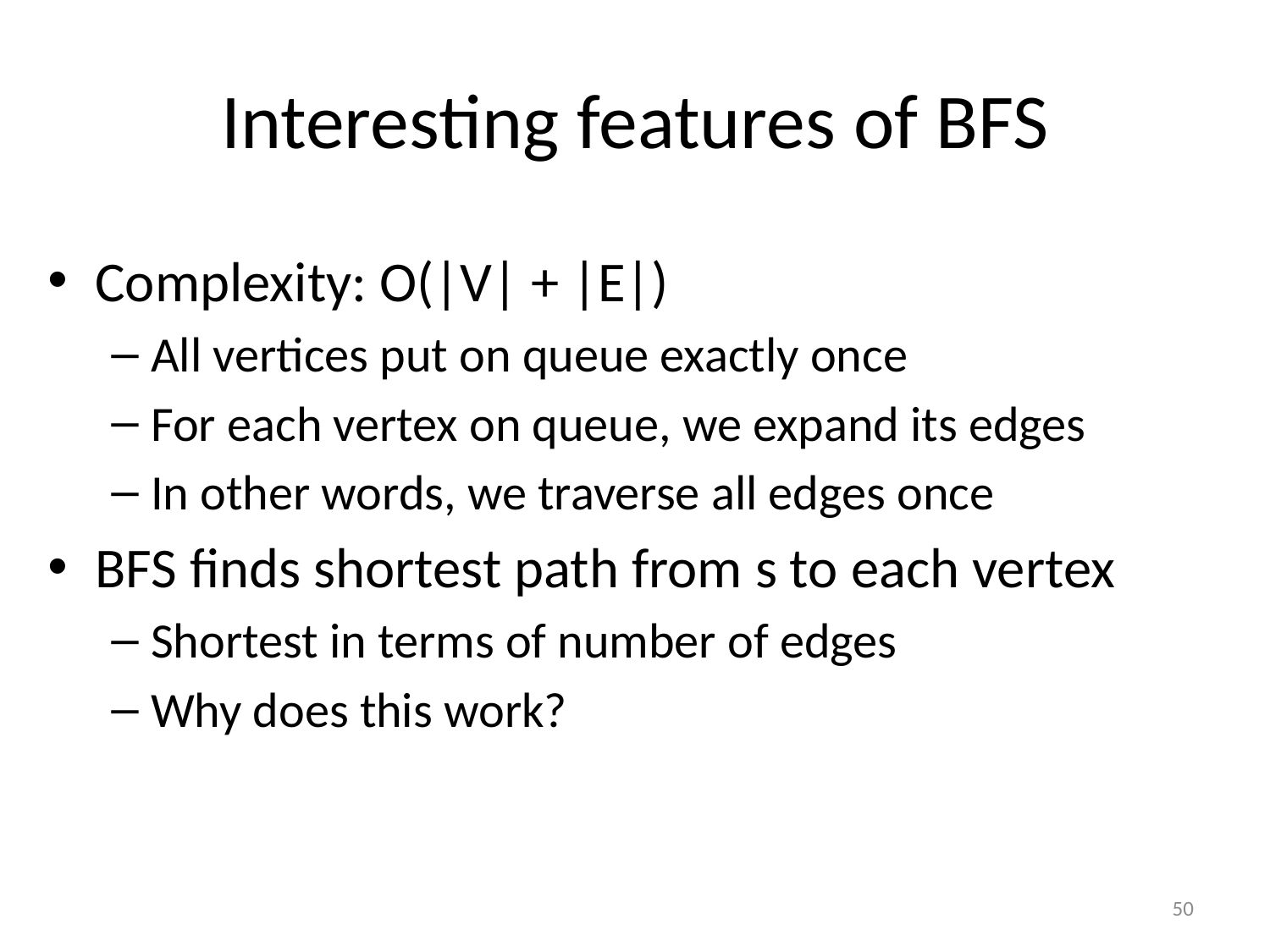

# Interesting features of BFS
Complexity: O(|V| + |E|)
All vertices put on queue exactly once
For each vertex on queue, we expand its edges
In other words, we traverse all edges once
BFS finds shortest path from s to each vertex
Shortest in terms of number of edges
Why does this work?

50